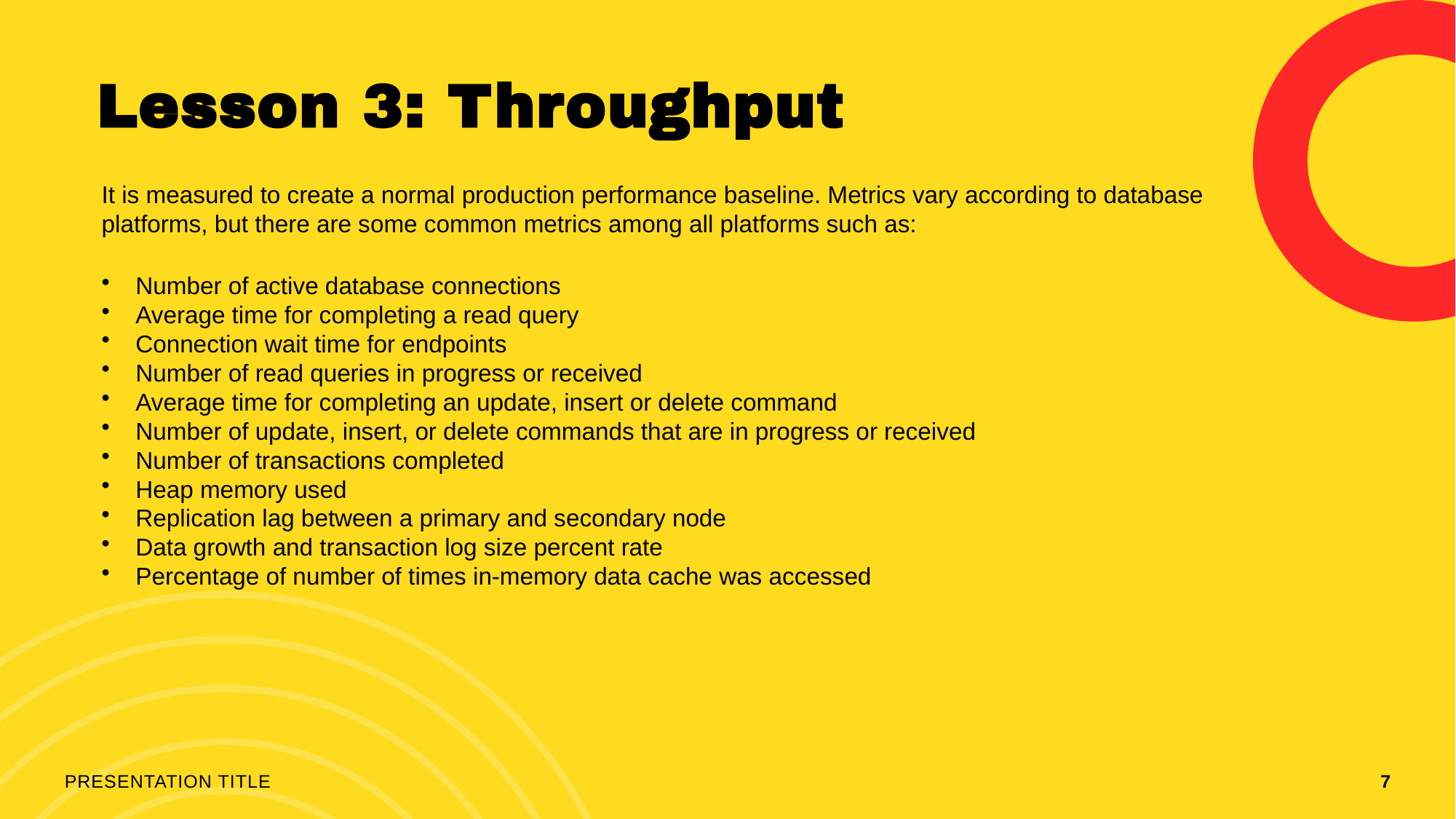

# Lesson 3: Throughput
It is measured to create a normal production performance baseline. Metrics vary according to database platforms, but there are some common metrics among all platforms such as:

Number of active database connections
Average time for completing a read query
Connection wait time for endpoints
Number of read queries in progress or received
Average time for completing an update, insert or delete command
Number of update, insert, or delete commands that are in progress or received
Number of transactions completed
Heap memory used
Replication lag between a primary and secondary node
Data growth and transaction log size percent rate
Percentage of number of times in-memory data cache was accessed

PRESENTATION TITLE
7